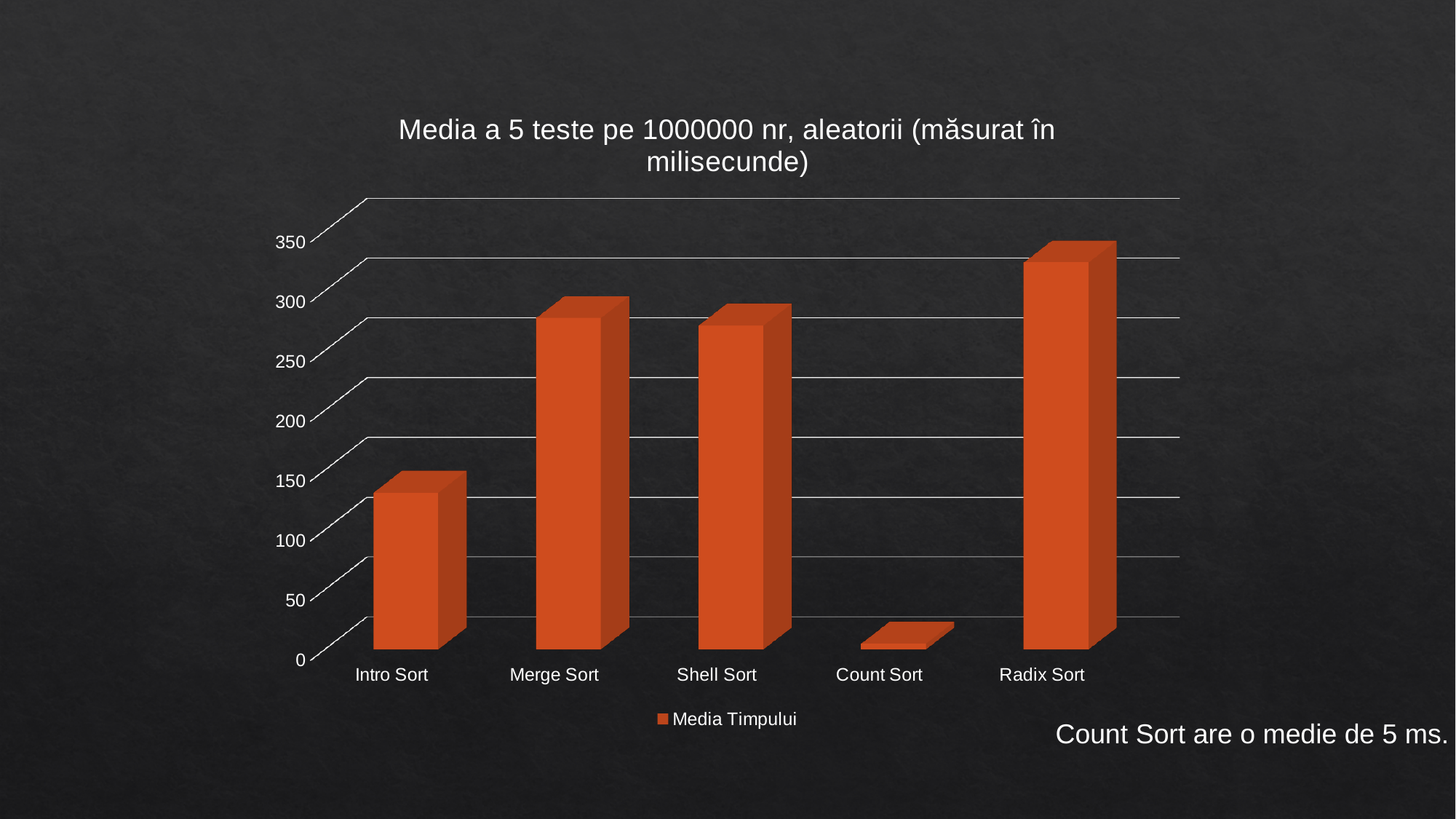

[unsupported chart]

Count Sort are o medie de 5 ms.